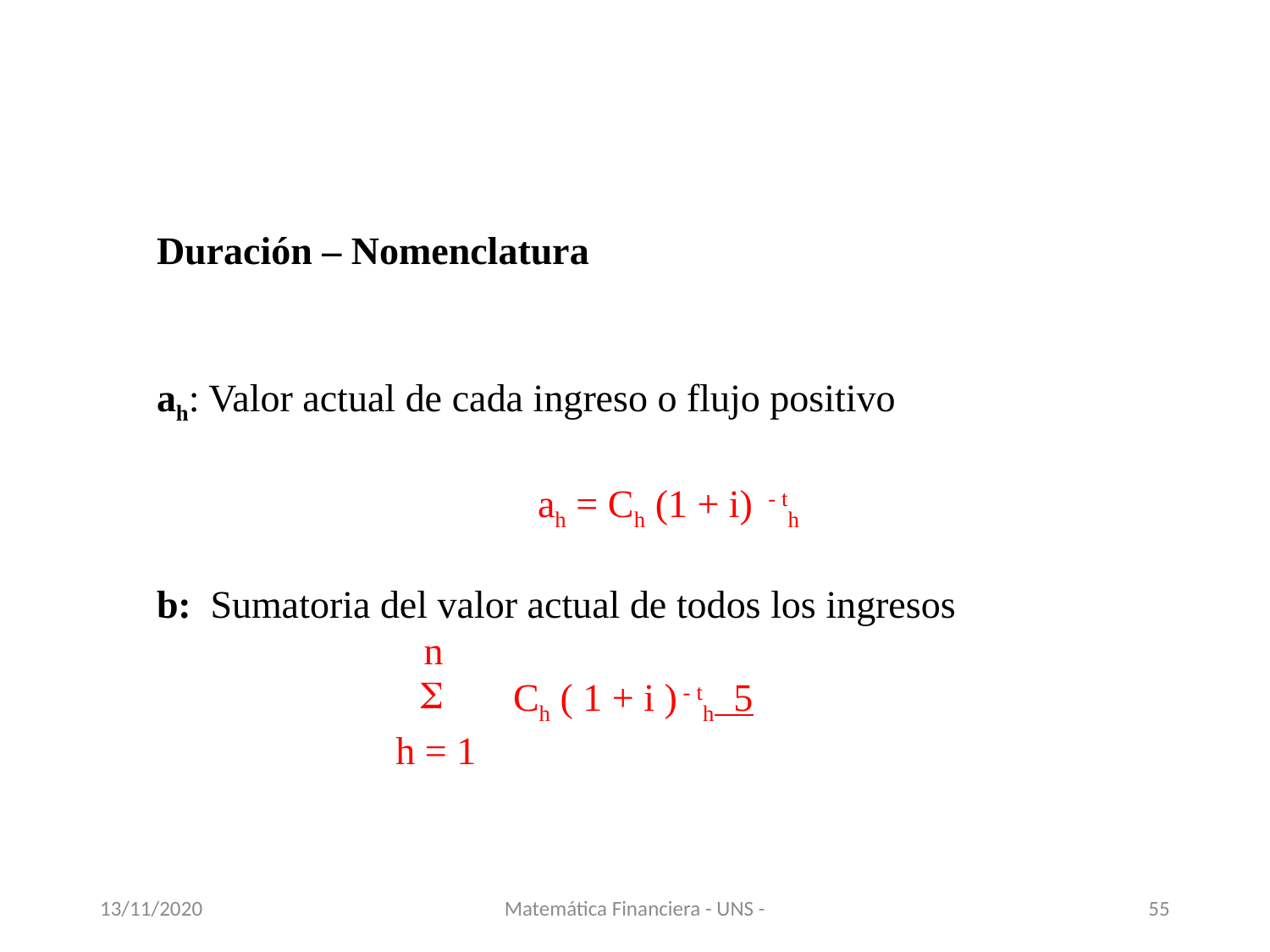

Duración – Nomenclatura

ah: Valor actual de cada ingreso o flujo positivo
			ah = Ch (1 + i)  - th
b:  Sumatoria del valor actual de todos los ingresos
               n
     Ch ( 1 + i ) - th  5
     h = 1
13/11/2020
Matemática Financiera - UNS -
55